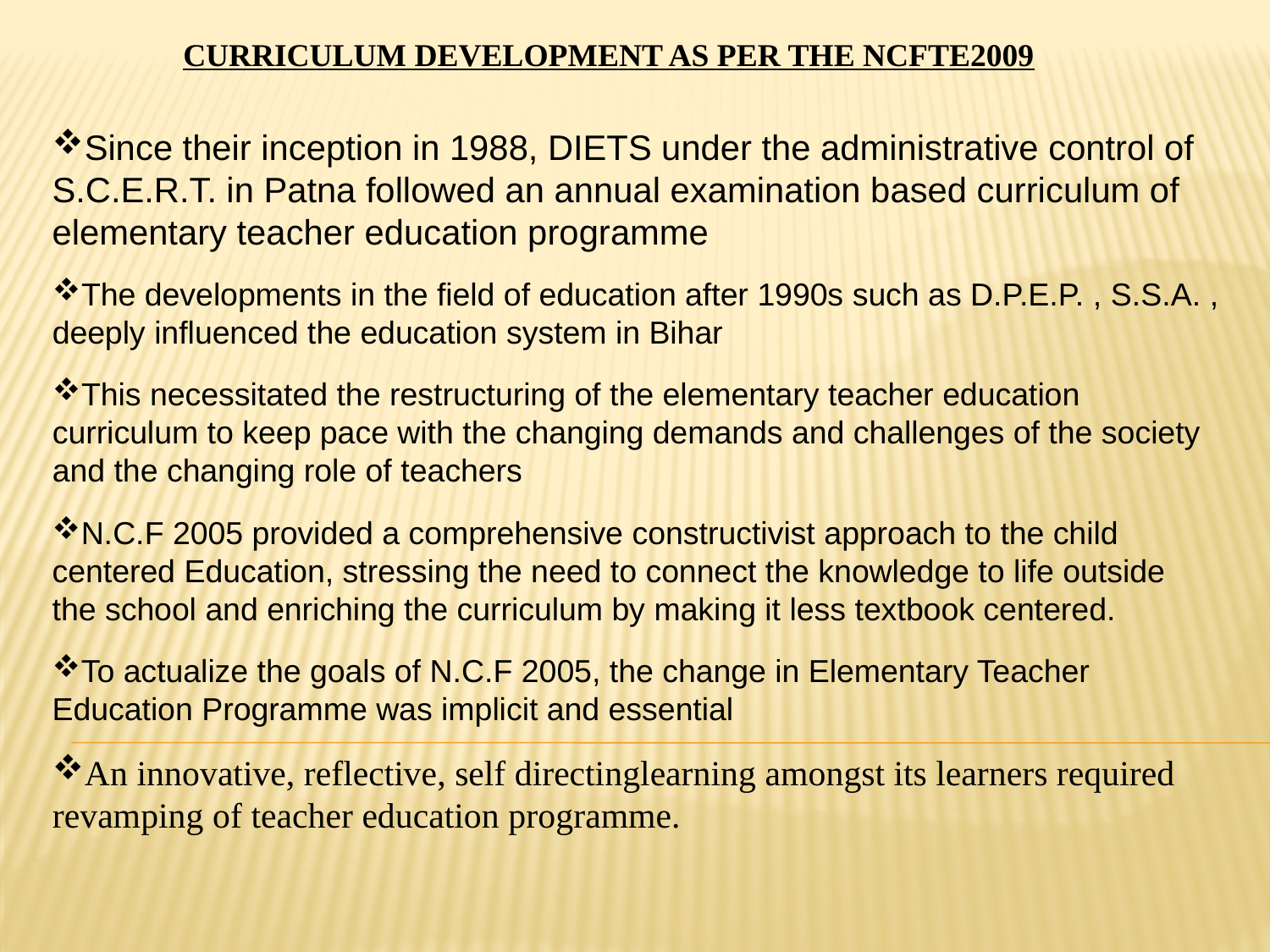

CURRICULUM DEVELOPMENT AS PER THE NCFTE2009
Since their inception in 1988, DIETS under the administrative control of S.C.E.R.T. in Patna followed an annual examination based curriculum of elementary teacher education programme
The developments in the field of education after 1990s such as D.P.E.P. , S.S.A. , deeply influenced the education system in Bihar
This necessitated the restructuring of the elementary teacher education curriculum to keep pace with the changing demands and challenges of the society and the changing role of teachers
N.C.F 2005 provided a comprehensive constructivist approach to the child centered Education, stressing the need to connect the knowledge to life outside the school and enriching the curriculum by making it less textbook centered.
To actualize the goals of N.C.F 2005, the change in Elementary Teacher Education Programme was implicit and essential
An innovative, reflective, self directinglearning amongst its learners required revamping of teacher education programme.